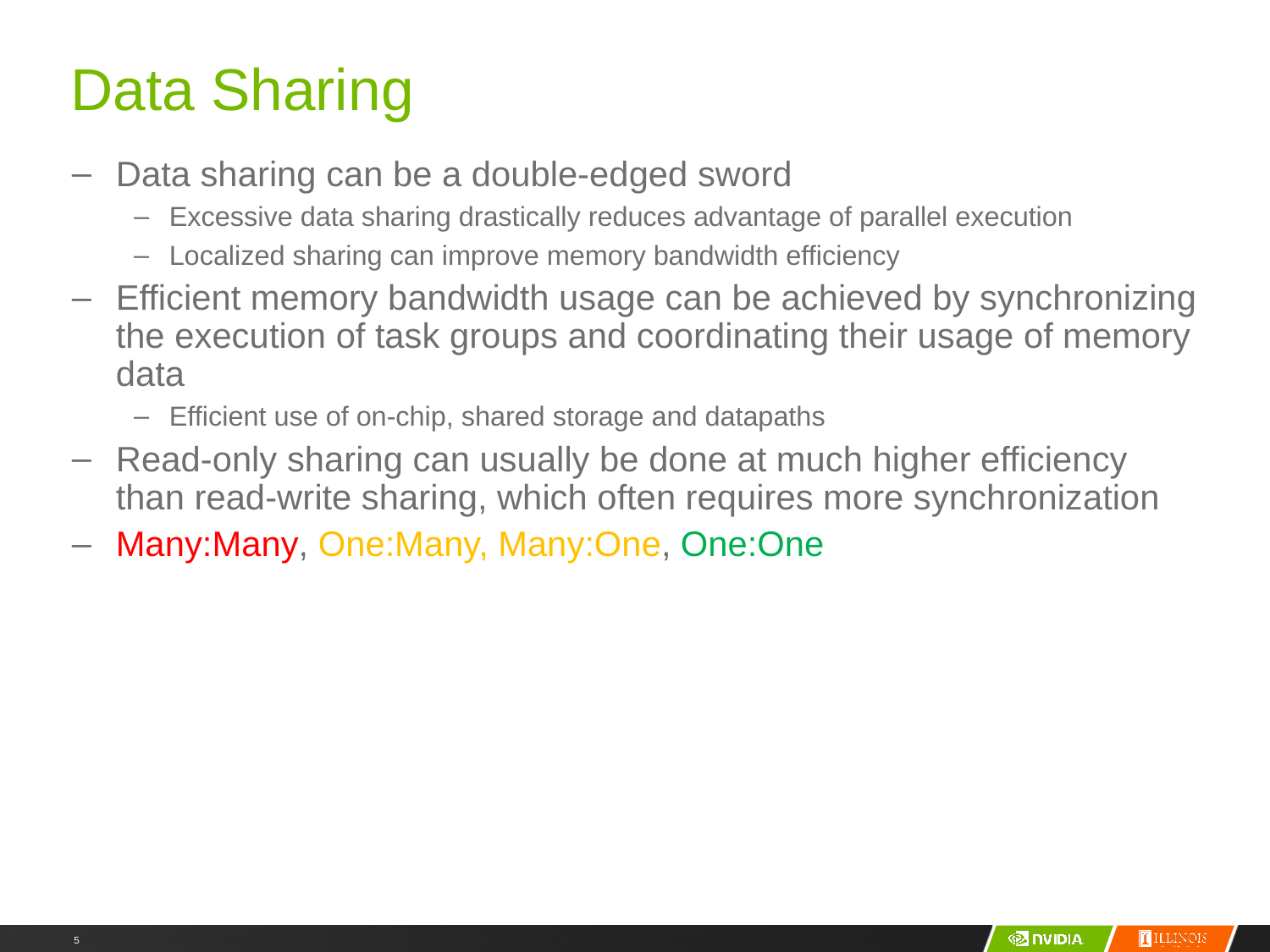

# Data Sharing
Data sharing can be a double-edged sword
Excessive data sharing drastically reduces advantage of parallel execution
Localized sharing can improve memory bandwidth efficiency
Efficient memory bandwidth usage can be achieved by synchronizing the execution of task groups and coordinating their usage of memory data
Efficient use of on-chip, shared storage and datapaths
Read-only sharing can usually be done at much higher efficiency than read-write sharing, which often requires more synchronization
Many:Many, One:Many, Many:One, One:One